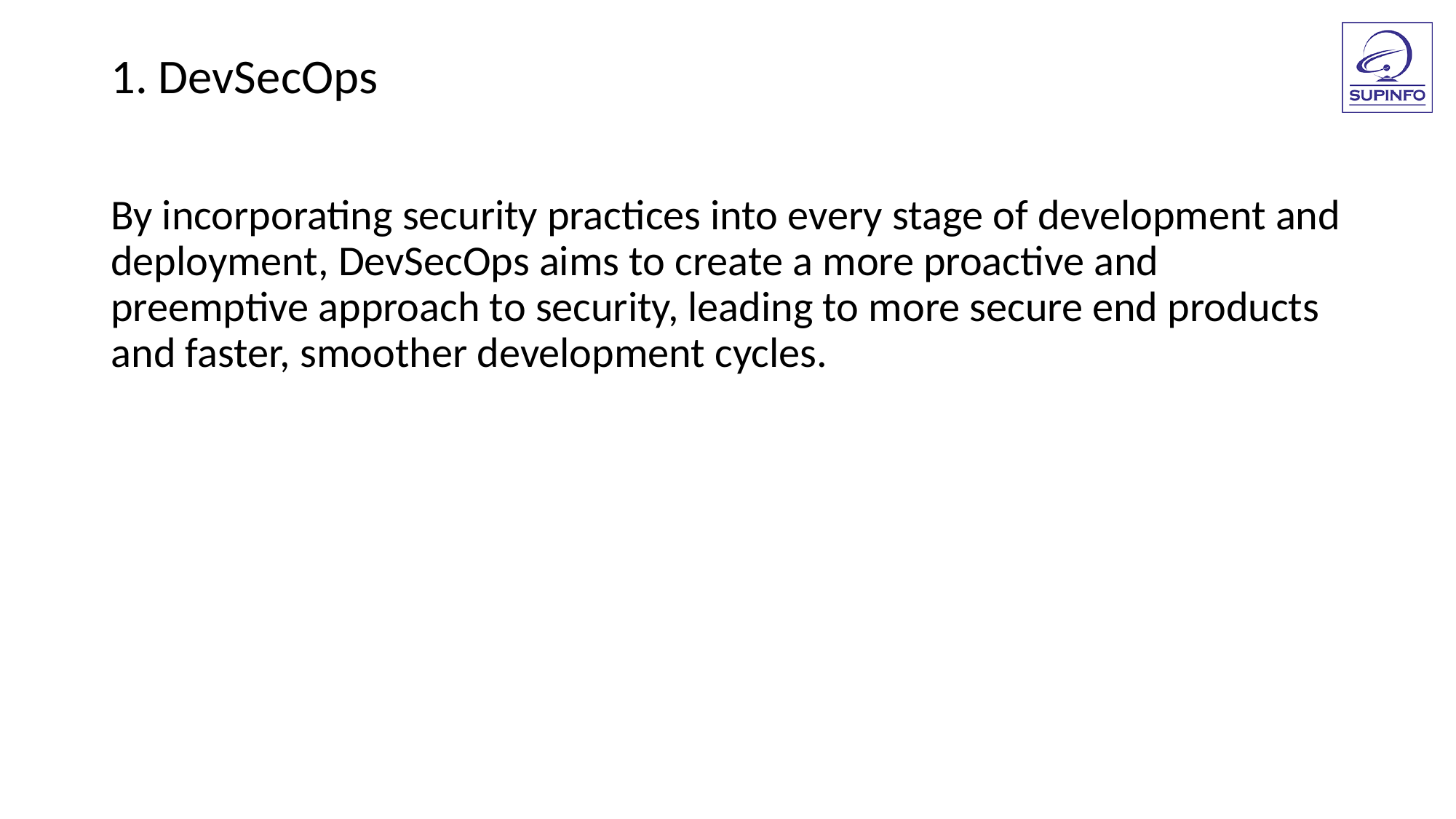

1. DevSecOps
By incorporating security practices into every stage of development and deployment, DevSecOps aims to create a more proactive and preemptive approach to security, leading to more secure end products and faster, smoother development cycles.